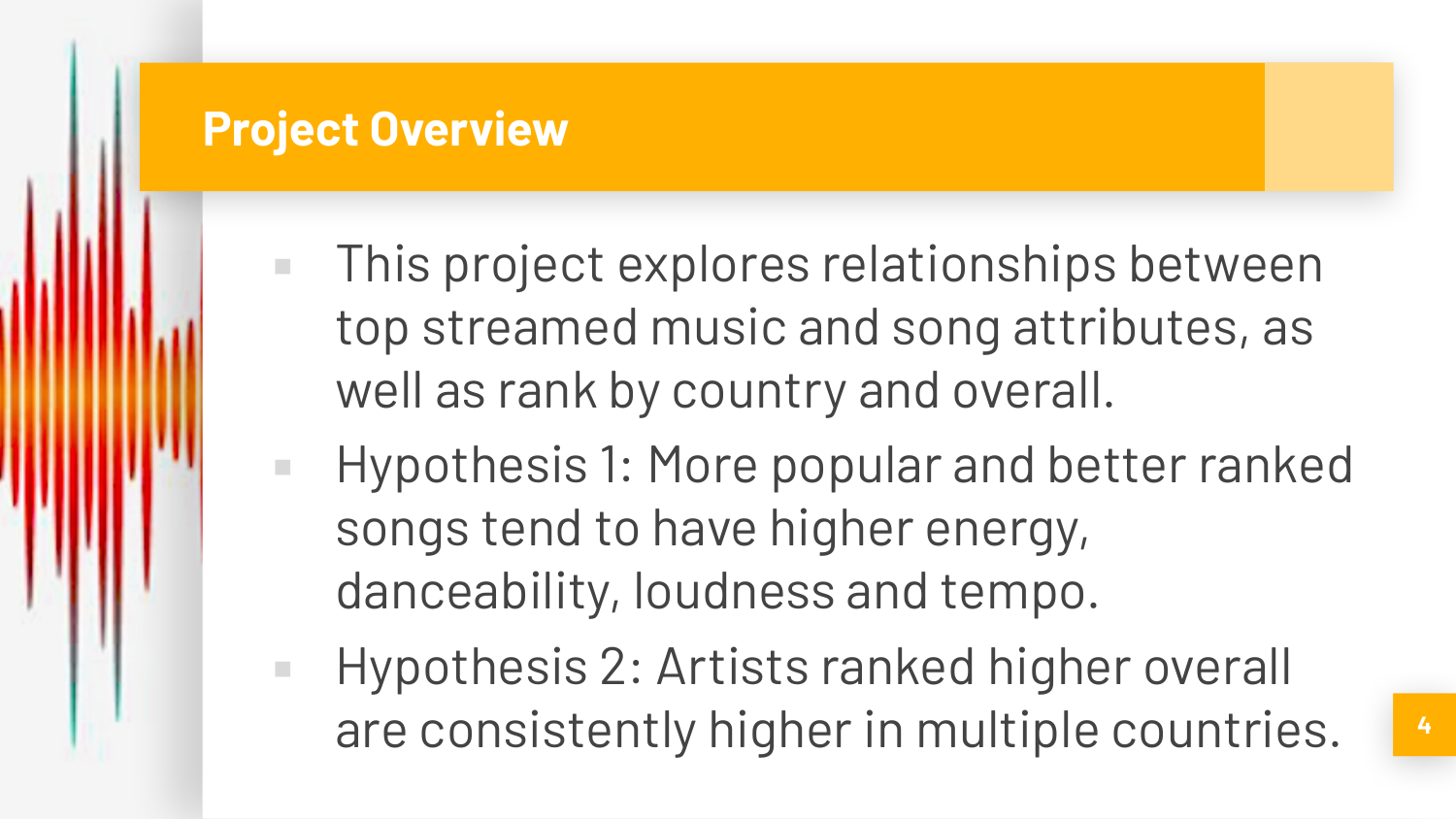

# Project Overview
This project explores relationships between top streamed music and song attributes, as well as rank by country and overall.
Hypothesis 1: More popular and better ranked songs tend to have higher energy, danceability, loudness and tempo.
Hypothesis 2: Artists ranked higher overall are consistently higher in multiple countries.

4